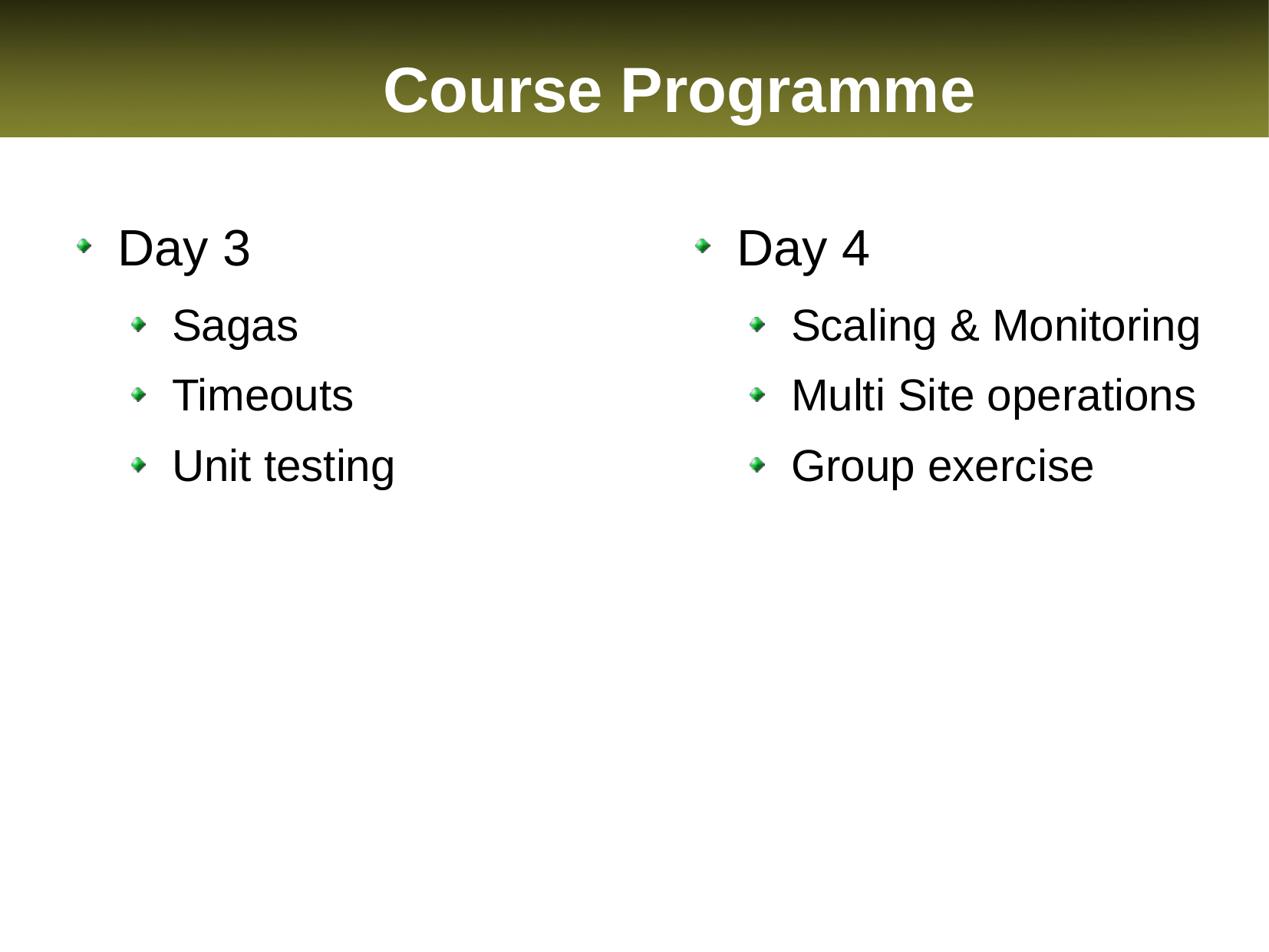

# Course Programme
Day 3
Sagas
Timeouts
Unit testing
Day 4
Scaling & Monitoring
Multi Site operations
Group exercise